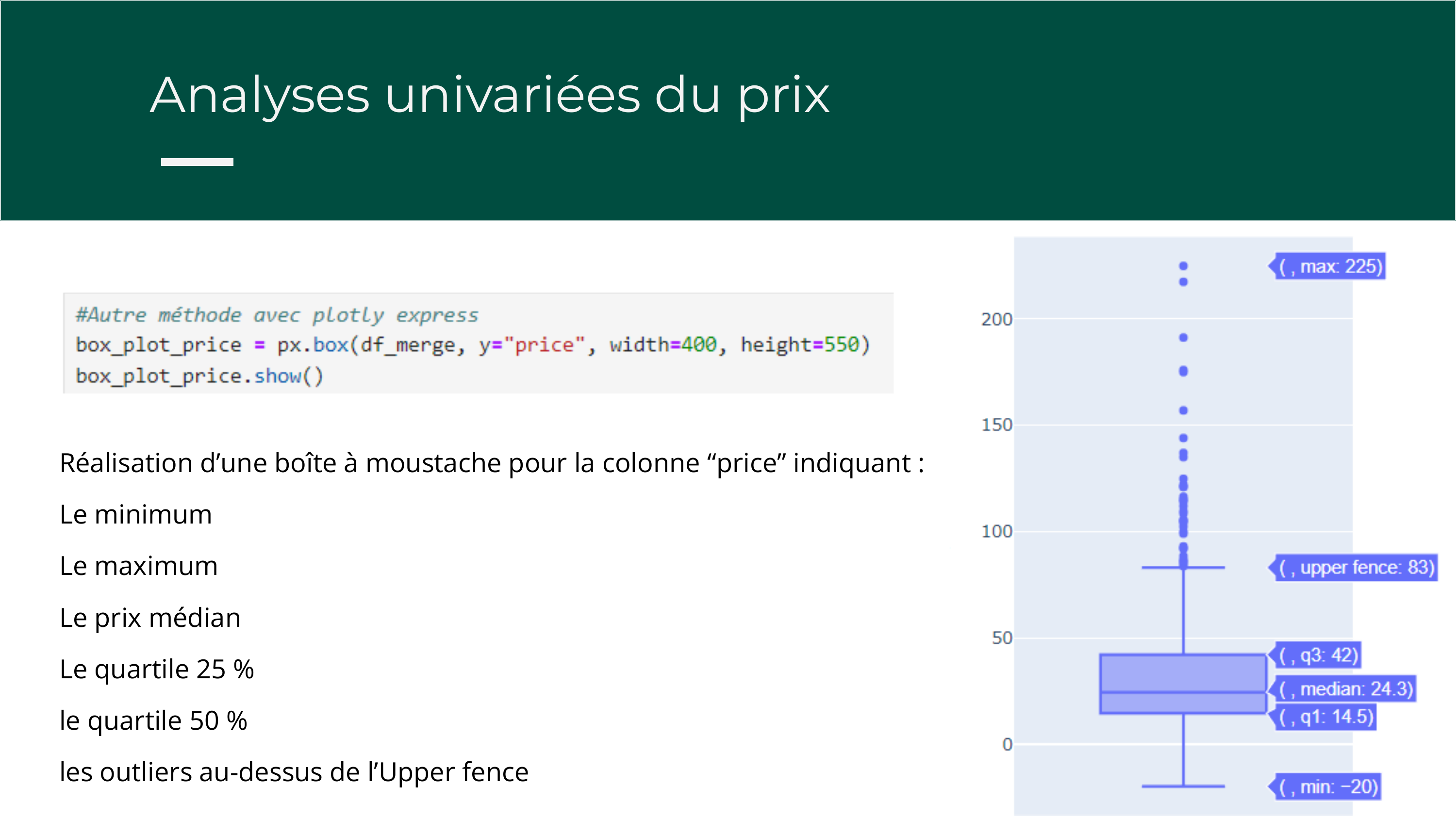

Analyses univariées du prix

Réalisation d’une boîte à moustache pour la colonne “price” indiquant :
Le minimum
Le maximum
Le prix médian
Le quartile 25 %
le quartile 50 %
les outliers au-dessus de l’Upper fence